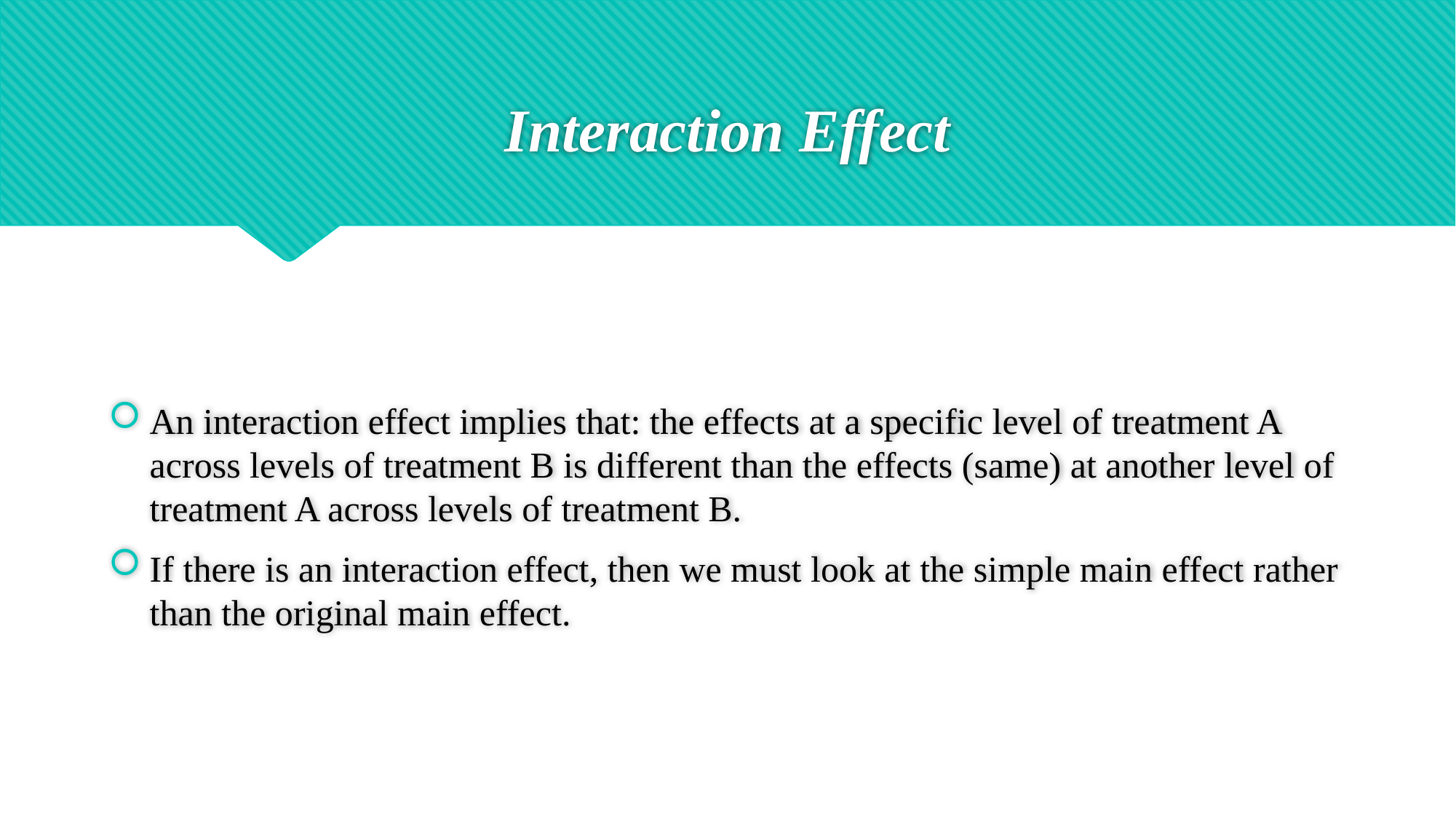

# Interaction Effect
An interaction effect implies that: the effects at a specific level of treatment A across levels of treatment B is different than the effects (same) at another level of treatment A across levels of treatment B.
If there is an interaction effect, then we must look at the simple main effect rather than the original main effect.